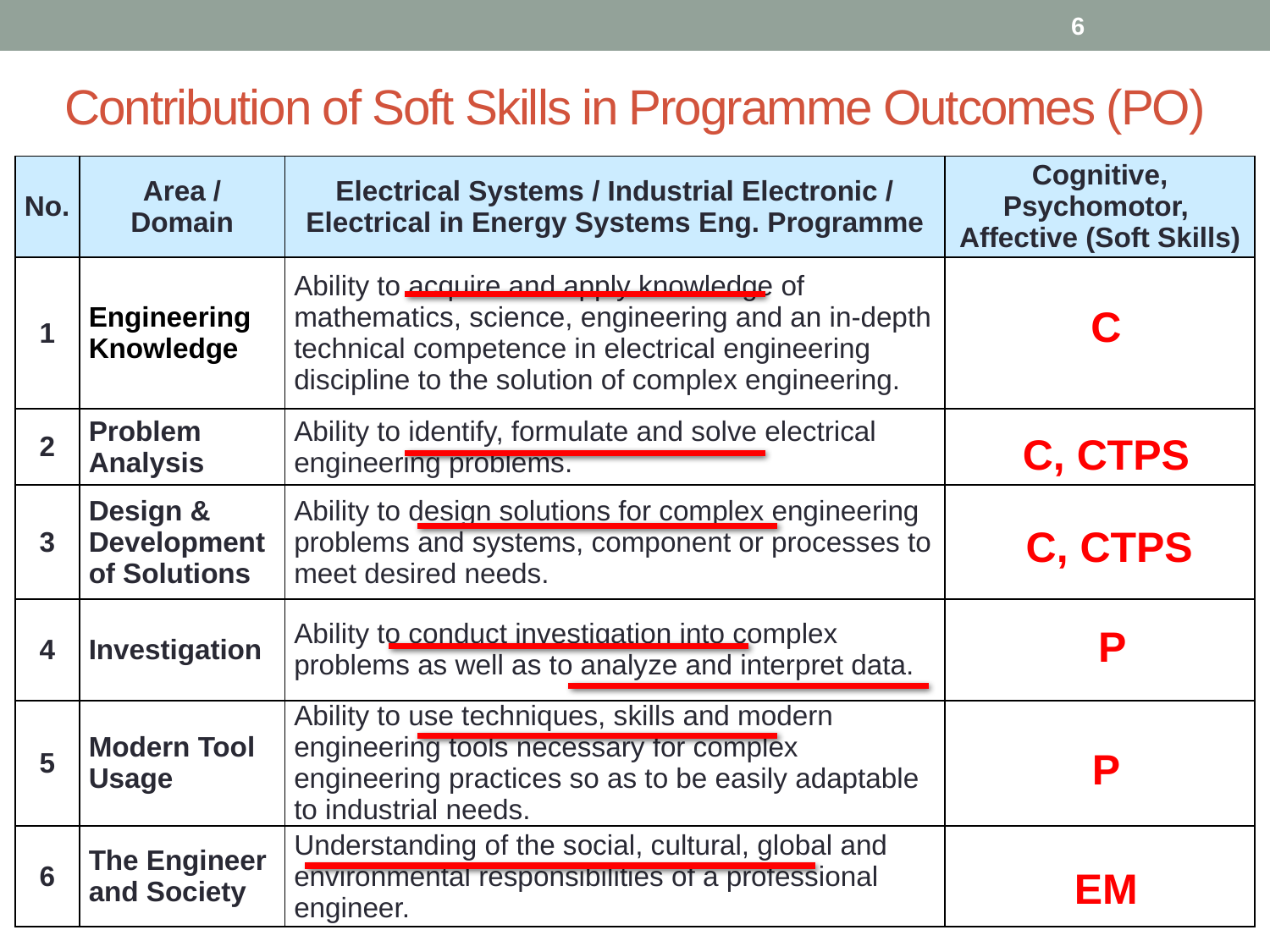

6
# Contribution of Soft Skills in Programme Outcomes (PO)
| No. | Area / Domain | Electrical Systems / Industrial Electronic / Electrical in Energy Systems Eng. Programme | Cognitive, Psychomotor, Affective (Soft Skills) |
| --- | --- | --- | --- |
| 1 | Engineering Knowledge | Ability to acquire and apply knowledge of mathematics, science, engineering and an in-depth technical competence in electrical engineering discipline to the solution of complex engineering. |  |
| 2 | Problem Analysis | Ability to identify, formulate and solve electrical engineering problems. |  |
| 3 | Design & Development of Solutions | Ability to design solutions for complex engineering problems and systems, component or processes to meet desired needs. |  |
| 4 | Investigation | Ability to conduct investigation into complex problems as well as to analyze and interpret data. |  |
| 5 | Modern Tool Usage | Ability to use techniques, skills and modern engineering tools necessary for complex engineering practices so as to be easily adaptable to industrial needs. |  |
| 6 | The Engineer and Society | Understanding of the social, cultural, global and environmental responsibilities of a professional engineer. |  |
C
C, CTPS
C, CTPS
P
P
EM